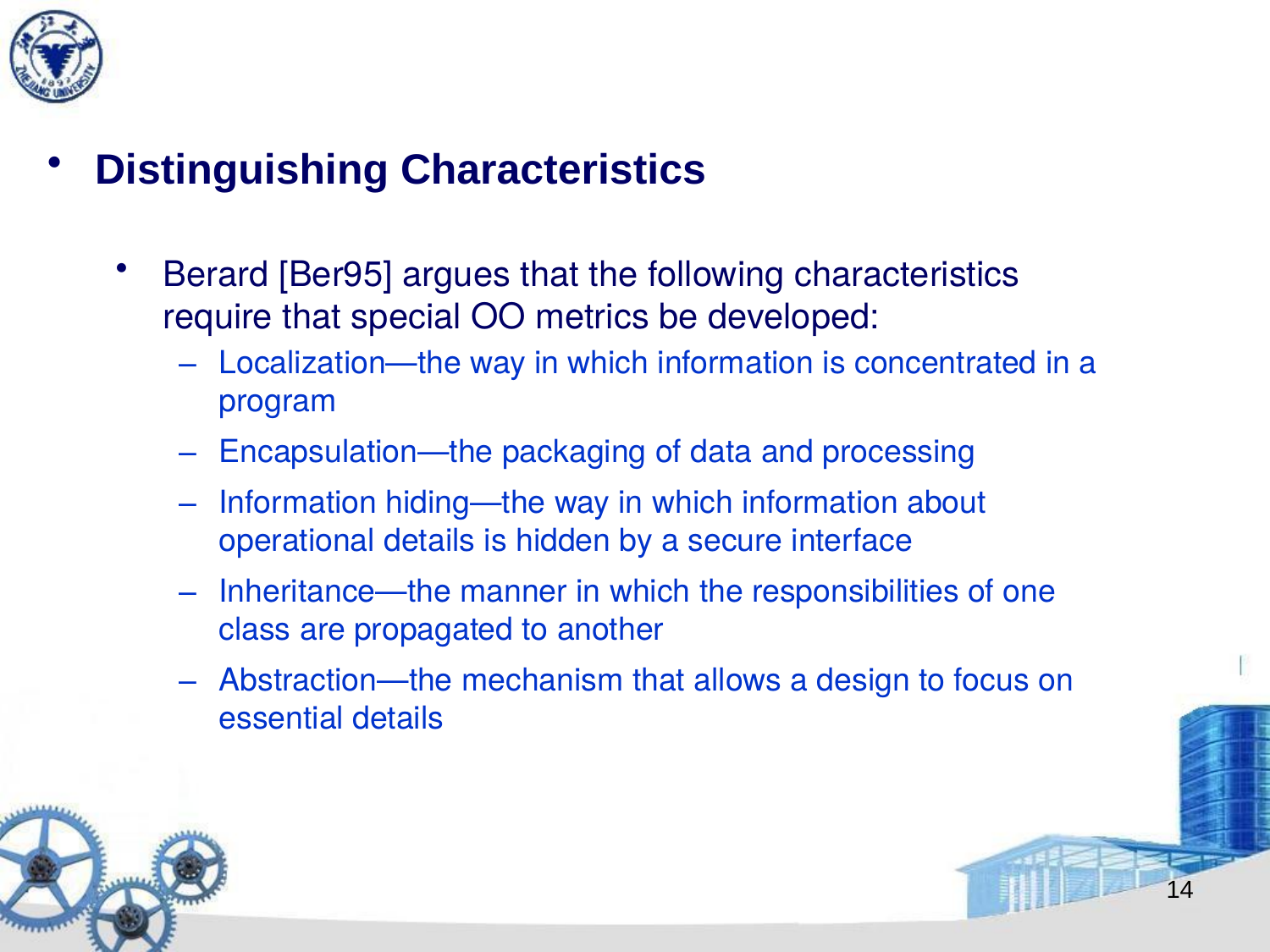

Distinguishing Characteristics
Berard [Ber95] argues that the following characteristics require that special OO metrics be developed:
Localization—the way in which information is concentrated in a program
Encapsulation—the packaging of data and processing
Information hiding—the way in which information about operational details is hidden by a secure interface
Inheritance—the manner in which the responsibilities of one class are propagated to another
Abstraction—the mechanism that allows a design to focus on essential details
14